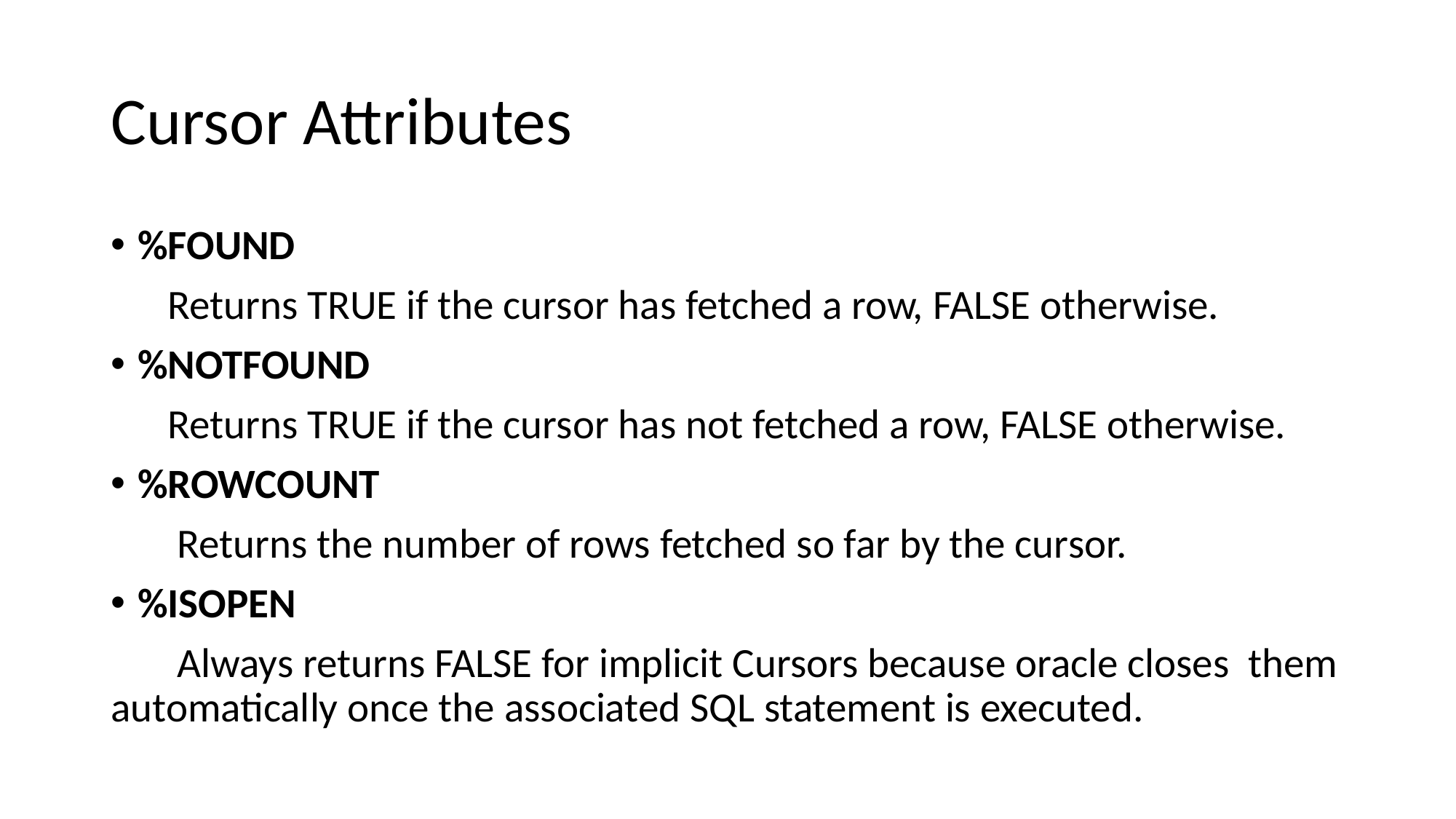

# Cursor Attributes
%FOUND
      Returns TRUE if the cursor has fetched a row, FALSE otherwise.
%NOTFOUND
      Returns TRUE if the cursor has not fetched a row, FALSE otherwise.
%ROWCOUNT
       Returns the number of rows fetched so far by the cursor.
%ISOPEN
       Always returns FALSE for implicit Cursors because oracle closes  them automatically once the associated SQL statement is executed.